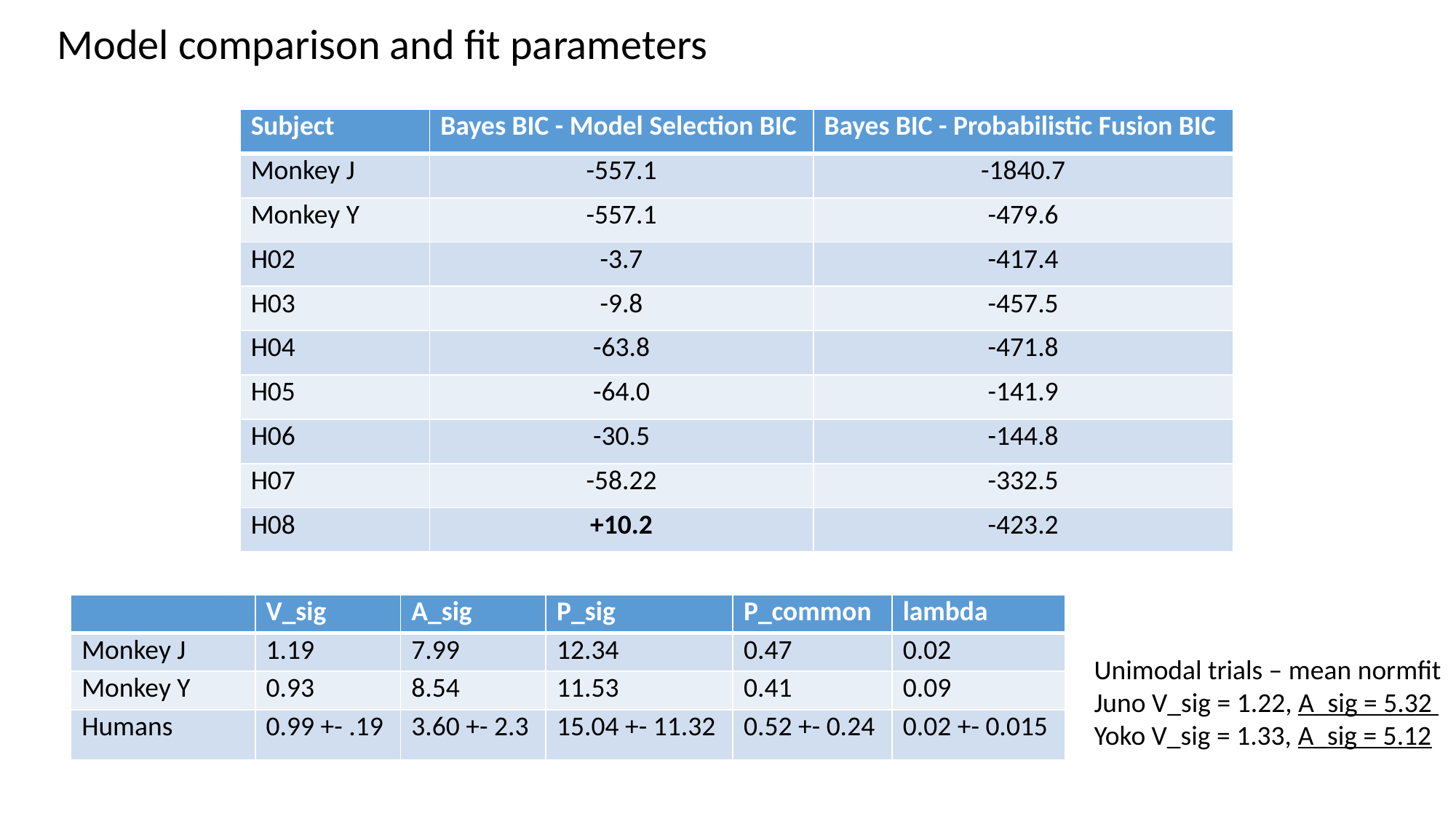

# Model comparison and fit parameters
| Subject | Bayes BIC - Model Selection BIC | Bayes BIC - Probabilistic Fusion BIC |
| --- | --- | --- |
| Monkey J | -557.1 | -1840.7 |
| Monkey Y | -557.1 | -479.6 |
| H02 | -3.7 | -417.4 |
| H03 | -9.8 | -457.5 |
| H04 | -63.8 | -471.8 |
| H05 | -64.0 | -141.9 |
| H06 | -30.5 | -144.8 |
| H07 | -58.22 | -332.5 |
| H08 | +10.2 | -423.2 |
|  | V\_sig | A\_sig | P\_sig | P\_common | lambda |
| --- | --- | --- | --- | --- | --- |
| Monkey J | 1.19 | 7.99 | 12.34 | 0.47 | 0.02 |
| Monkey Y | 0.93 | 8.54 | 11.53 | 0.41 | 0.09 |
| Humans | 0.99 +- .19 | 3.60 +- 2.3 | 15.04 +- 11.32 | 0.52 +- 0.24 | 0.02 +- 0.015 |
Unimodal trials – mean normfit
Juno V_sig = 1.22, A_sig = 5.32
Yoko V_sig = 1.33, A_sig = 5.12